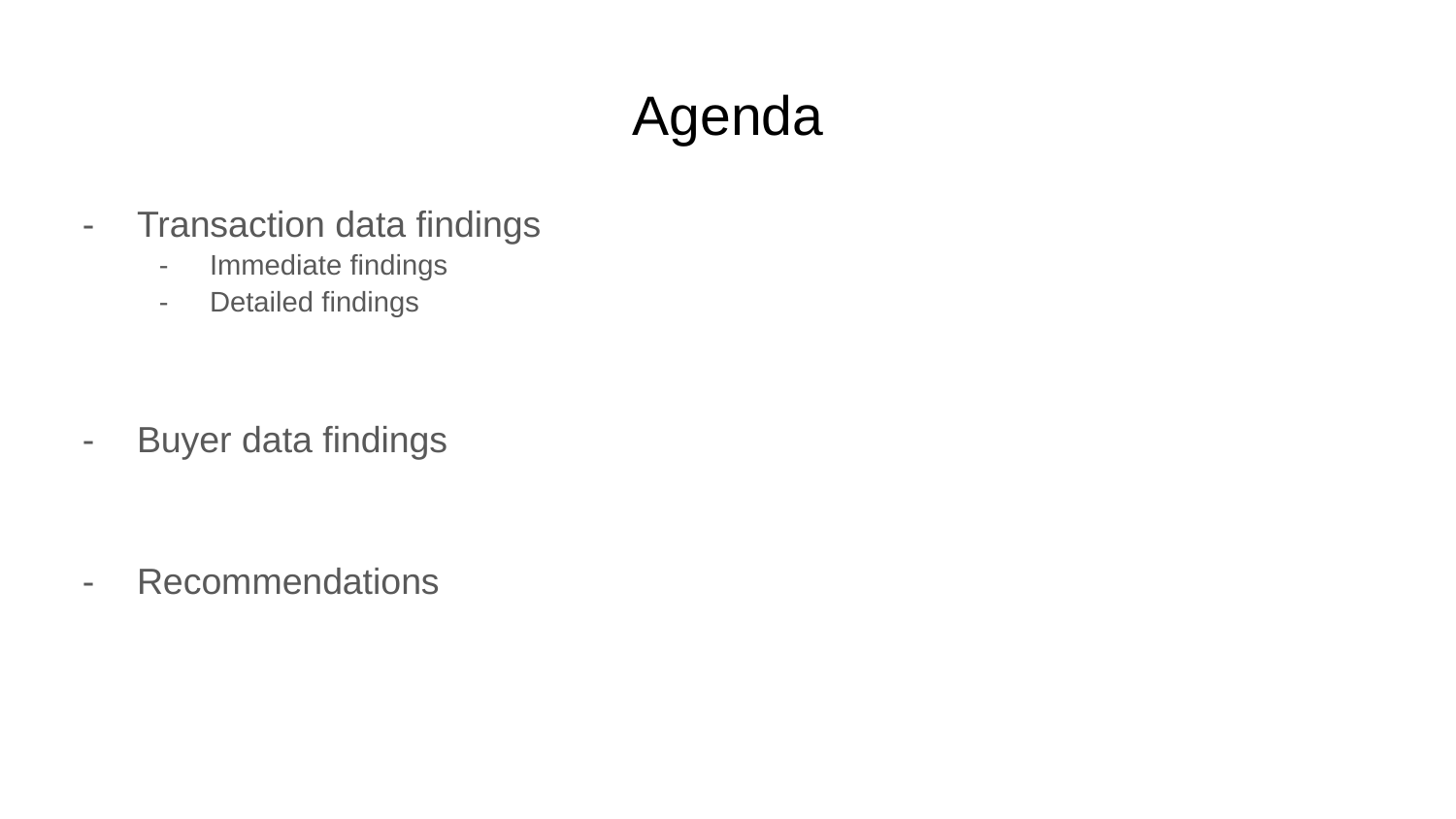

# Agenda
Transaction data findings
Immediate findings
Detailed findings

Buyer data findings

Recommendations